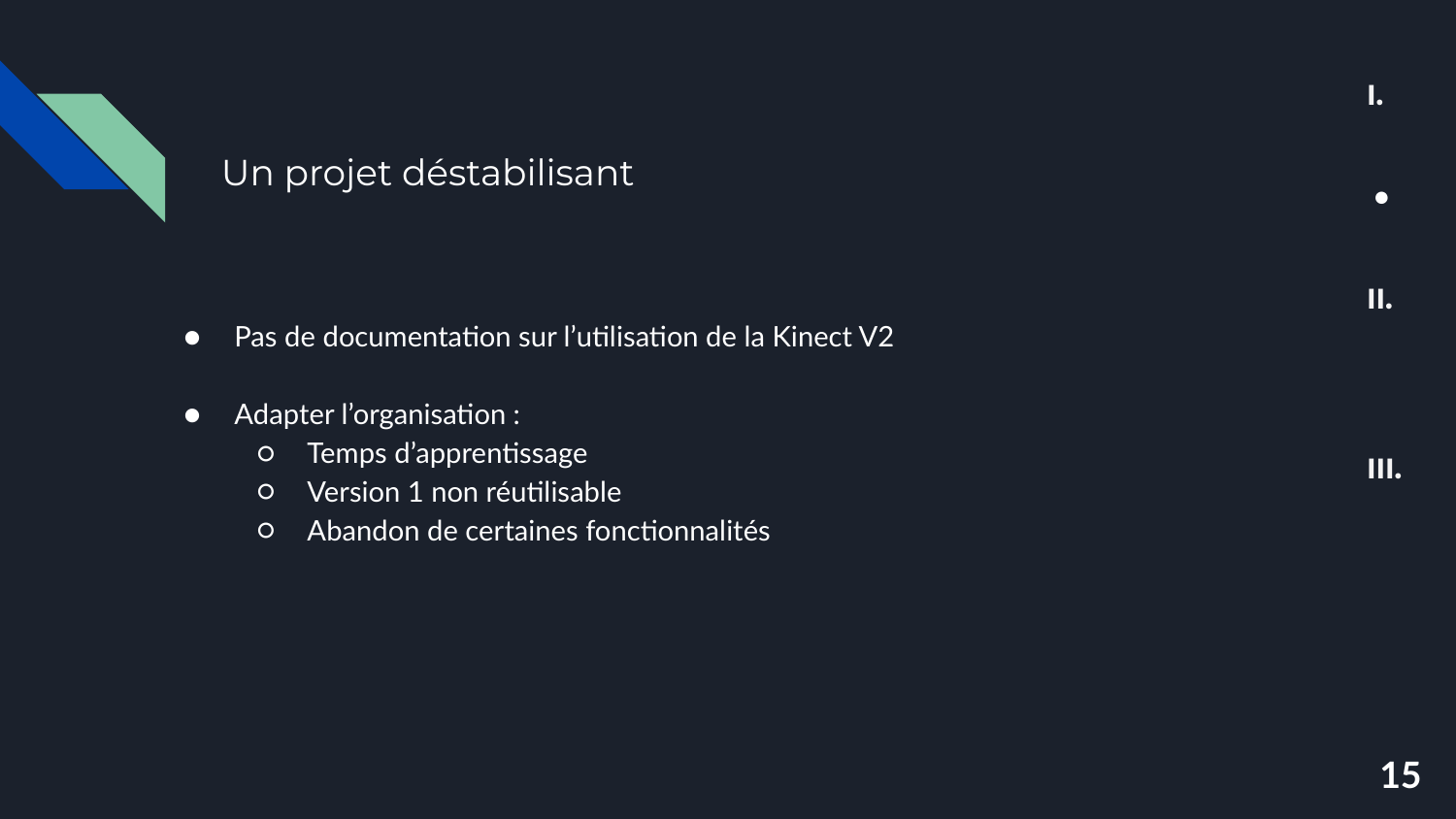

I.

  II.

  III.

# Un projet déstabilisant
Pas de documentation sur l’utilisation de la Kinect V2

Adapter l’organisation :
Temps d’apprentissage
Version 1 non réutilisable
Abandon de certaines fonctionnalités
15